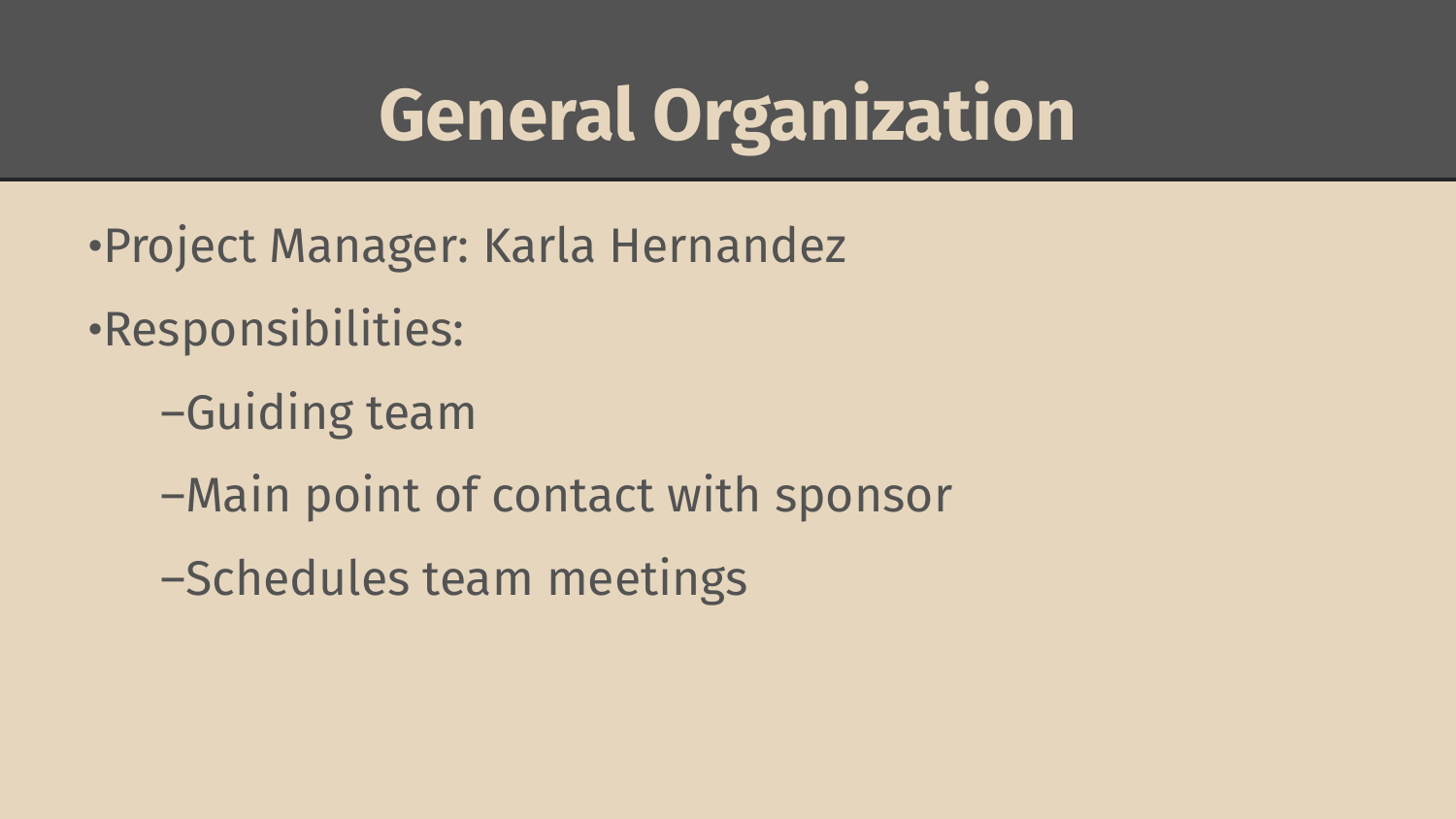

# General Organization
•Project Manager: Karla Hernandez
•Responsibilities:
–Guiding team
–Main point of contact with sponsor
–Schedules team meetings